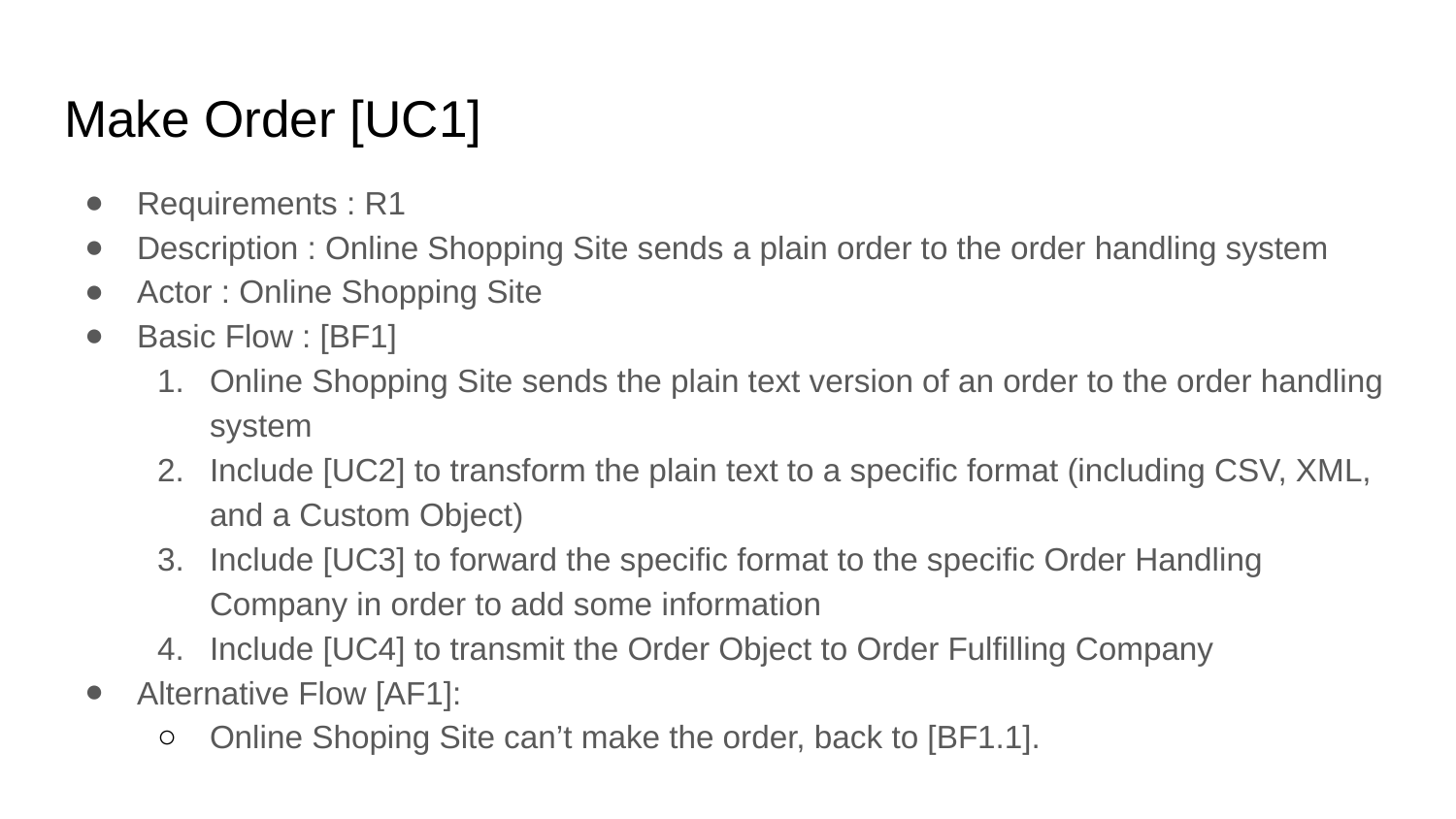

# Make Order [UC1]
Requirements : R1
Description : Online Shopping Site sends a plain order to the order handling system
Actor : Online Shopping Site
Basic Flow : [BF1]
Online Shopping Site sends the plain text version of an order to the order handling system
Include [UC2] to transform the plain text to a specific format (including CSV, XML, and a Custom Object)
Include [UC3] to forward the specific format to the specific Order Handling Company in order to add some information
Include [UC4] to transmit the Order Object to Order Fulfilling Company
Alternative Flow [AF1]:
Online Shoping Site can’t make the order, back to [BF1.1].